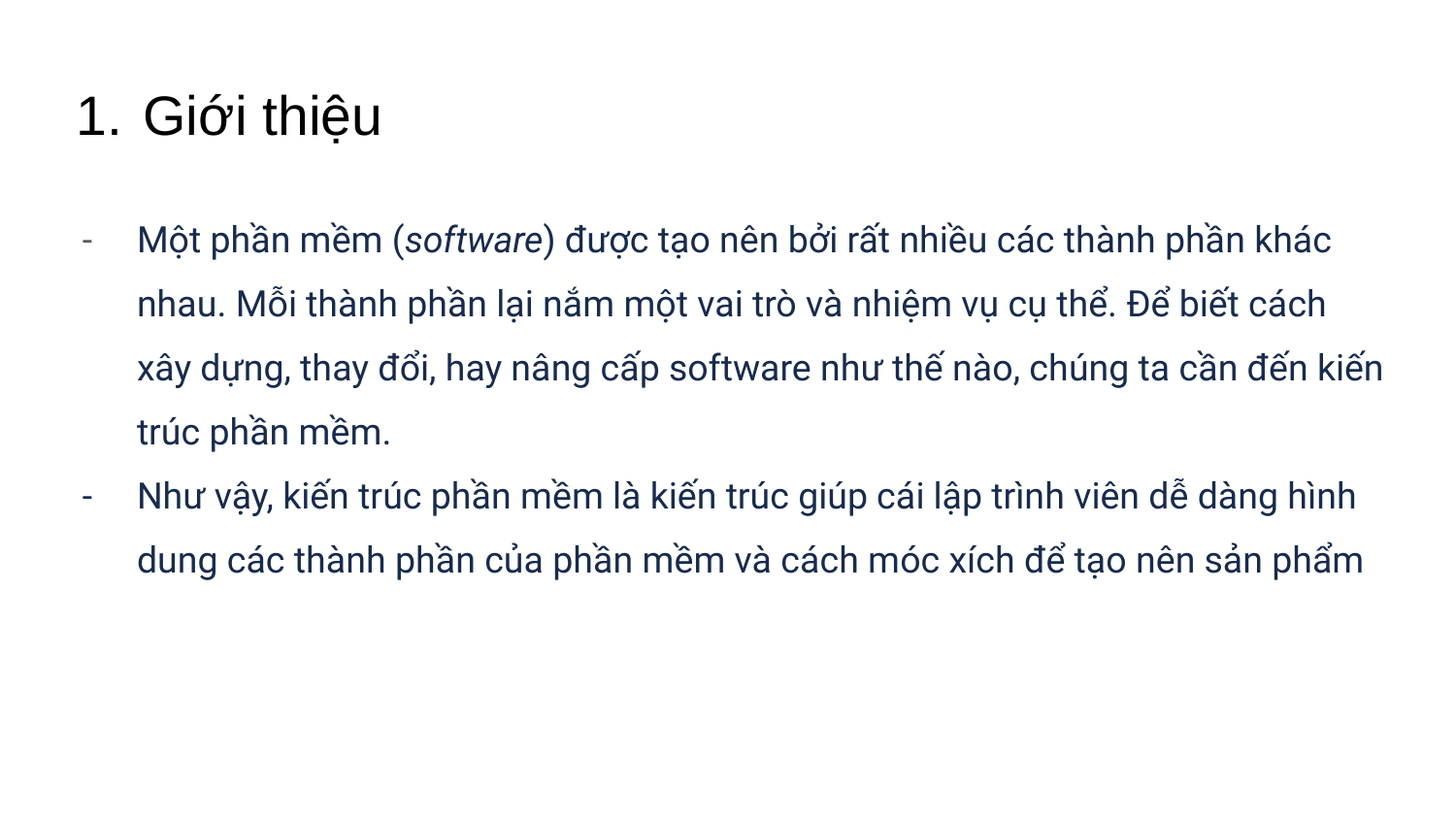

# Giới thiệu
Một phần mềm (software) được tạo nên bởi rất nhiều các thành phần khác nhau. Mỗi thành phần lại nắm một vai trò và nhiệm vụ cụ thể. Để biết cách xây dựng, thay đổi, hay nâng cấp software như thế nào, chúng ta cần đến kiến trúc phần mềm.
Như vậy, kiến trúc phần mềm là kiến trúc giúp cái lập trình viên dễ dàng hình dung các thành phần của phần mềm và cách móc xích để tạo nên sản phẩm